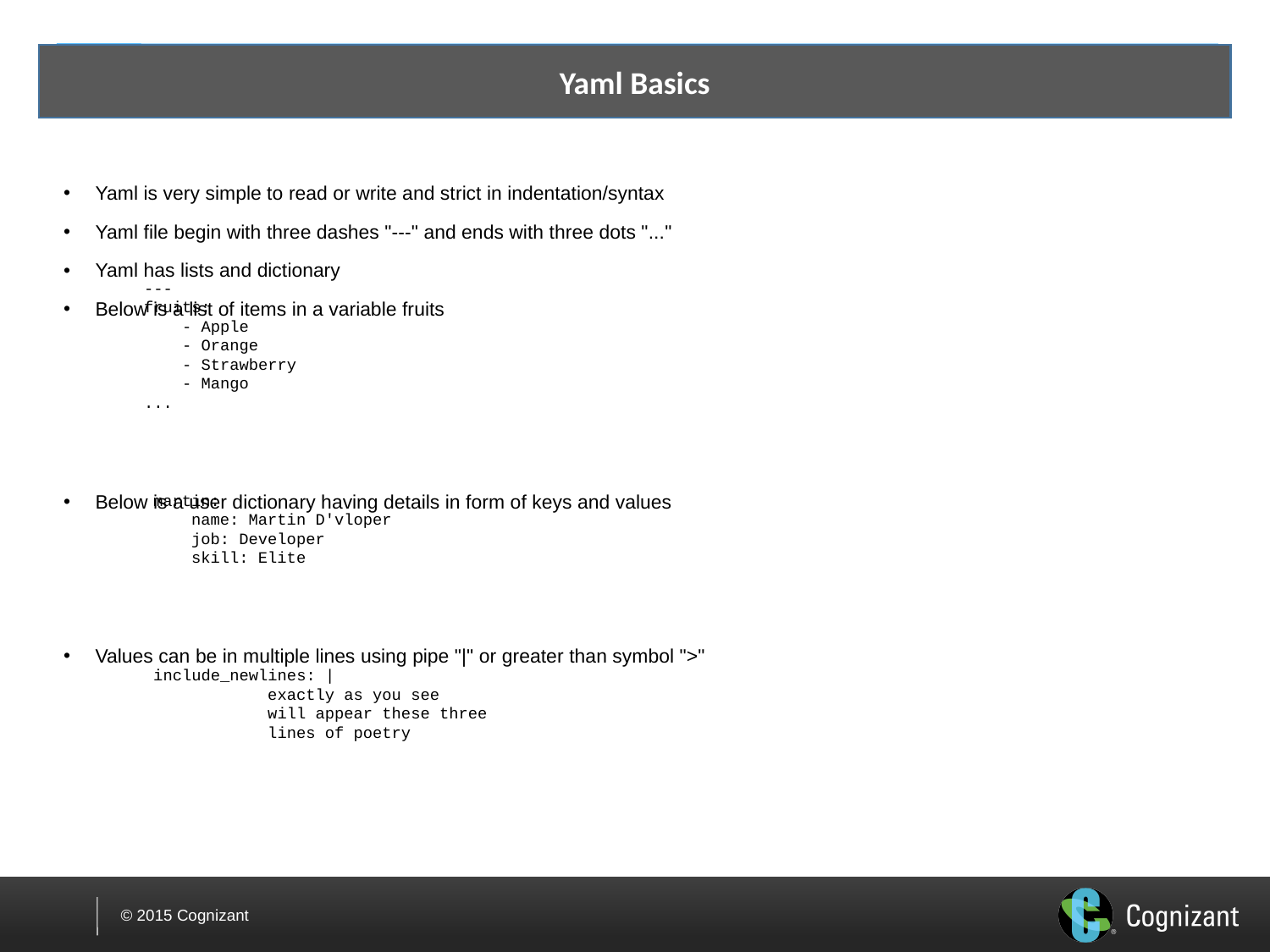

#
Yaml Basics
Yaml is very simple to read or write and strict in indentation/syntax
Yaml file begin with three dashes "---" and ends with three dots "..."
Yaml has lists and dictionary
Below is a list of items in a variable fruits

Below is a user dictionary having details in form of keys and values

Values can be in multiple lines using pipe "|" or greater than symbol ">"

---
fruits:
    - Apple
    - Orange
    - Strawberry
    - Mango
...

martin:
    name: Martin D'vloper
    job: Developer
    skill: Elite

include_newlines: |
            exactly as you see
            will appear these three
            lines of poetry